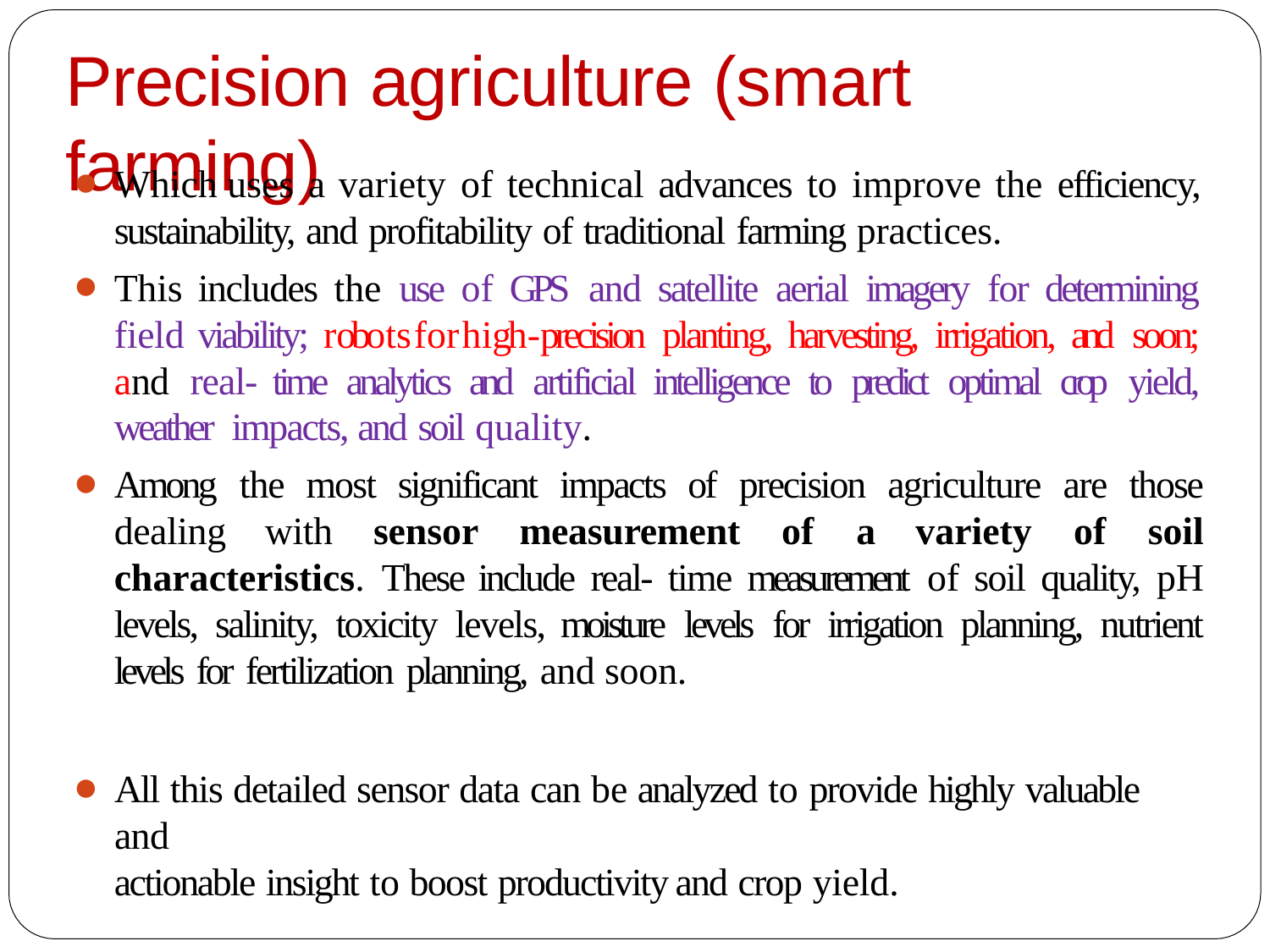

# Precision agriculture (smart farming)
Which uses a variety of technical advances to improve the efficiency, sustainability, and profitability of traditional farming practices.
This includes the use of GPS and satellite aerial imagery for determining field viability; robotsforhigh-precision planting, harvesting, irrigation, and soon; and real- time analytics and artificial intelligence to predict optimal crop yield, weather impacts, and soil quality.
Among the most significant impacts of precision agriculture are those dealing with sensor measurement of a variety of soil characteristics. These include real- time measurement of soil quality, pH levels, salinity, toxicity levels, moisture levels for irrigation planning, nutrient levels for fertilization planning, and soon.

All this detailed sensor data can be analyzed to provide highly valuable and
actionable insight to boost productivity and crop yield.